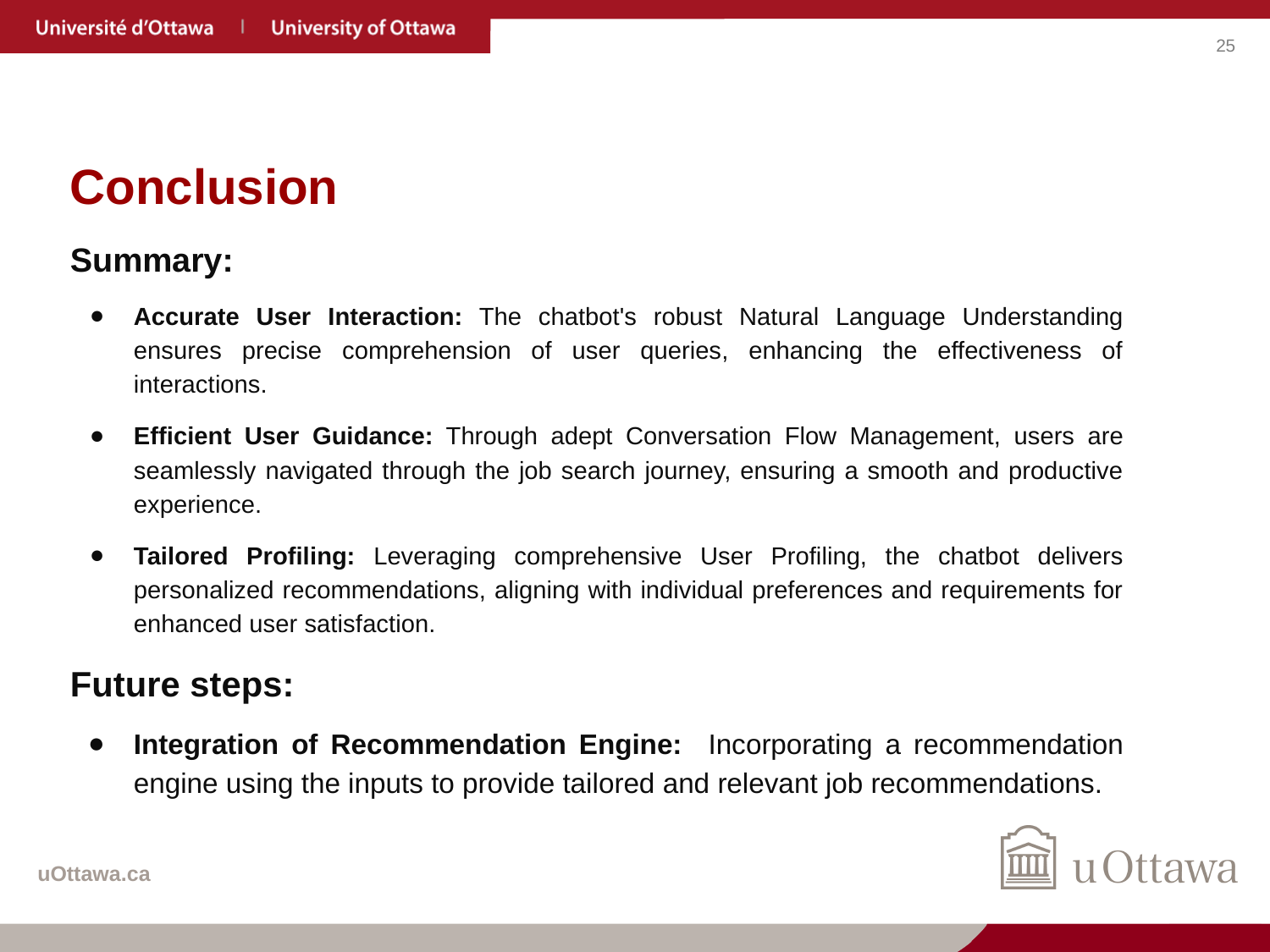

# Conclusion

Summary:
Accurate User Interaction: The chatbot's robust Natural Language Understanding ensures precise comprehension of user queries, enhancing the effectiveness of interactions.
Efficient User Guidance: Through adept Conversation Flow Management, users are seamlessly navigated through the job search journey, ensuring a smooth and productive experience.
Tailored Profiling: Leveraging comprehensive User Profiling, the chatbot delivers personalized recommendations, aligning with individual preferences and requirements for enhanced user satisfaction.
Future steps:
Integration of Recommendation Engine:  Incorporating a recommendation engine using the inputs to provide tailored and relevant job recommendations.